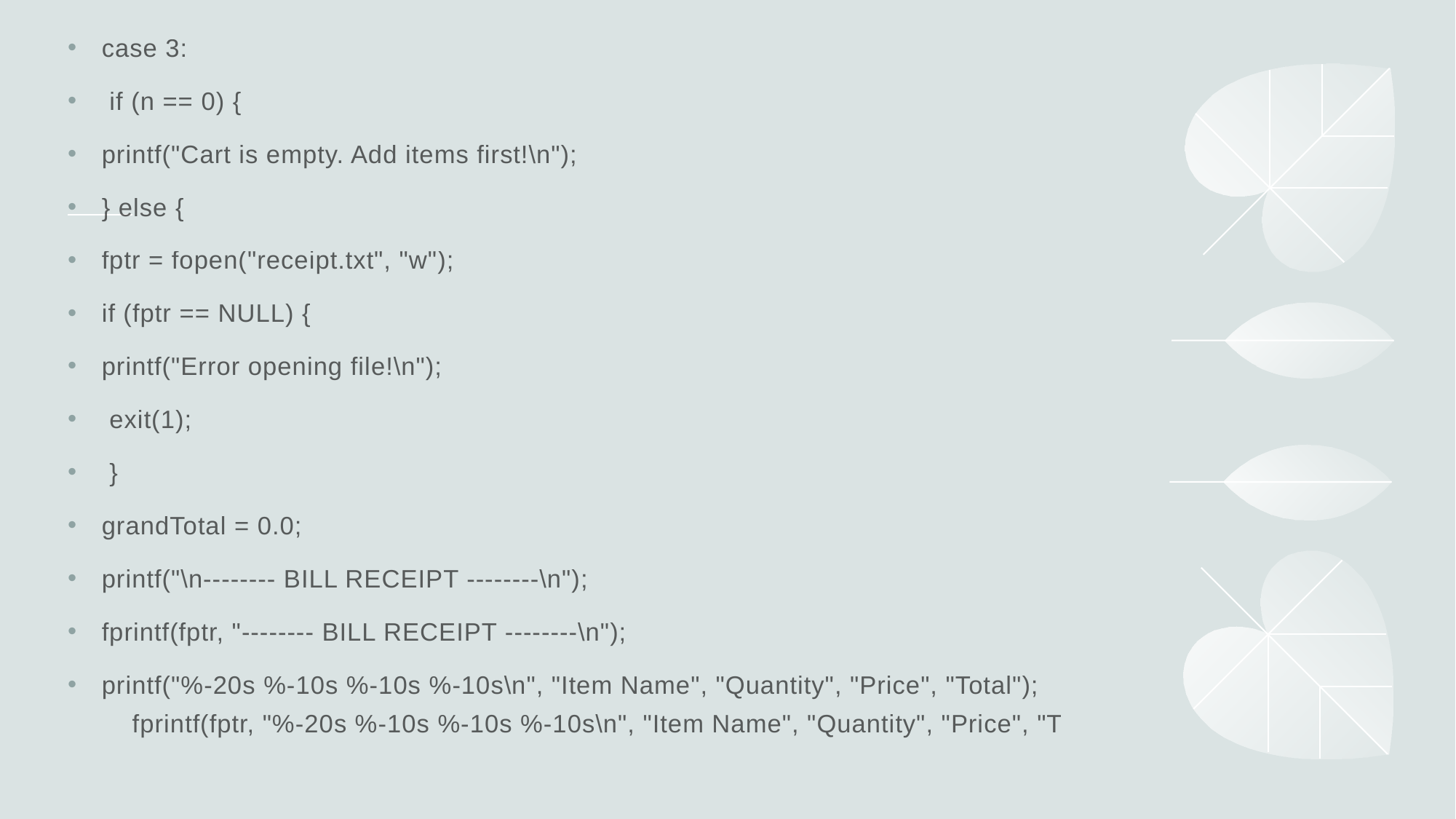

case 3:
 if (n == 0) {
printf("Cart is empty. Add items first!\n");
} else {
fptr = fopen("receipt.txt", "w");
if (fptr == NULL) {
printf("Error opening file!\n");
 exit(1);
 }
grandTotal = 0.0;
printf("\n-------- BILL RECEIPT --------\n");
fprintf(fptr, "-------- BILL RECEIPT --------\n");
printf("%-20s %-10s %-10s %-10s\n", "Item Name", "Quantity", "Price", "Total");                    fprintf(fptr, "%-20s %-10s %-10s %-10s\n", "Item Name", "Quantity", "Price", "Total");